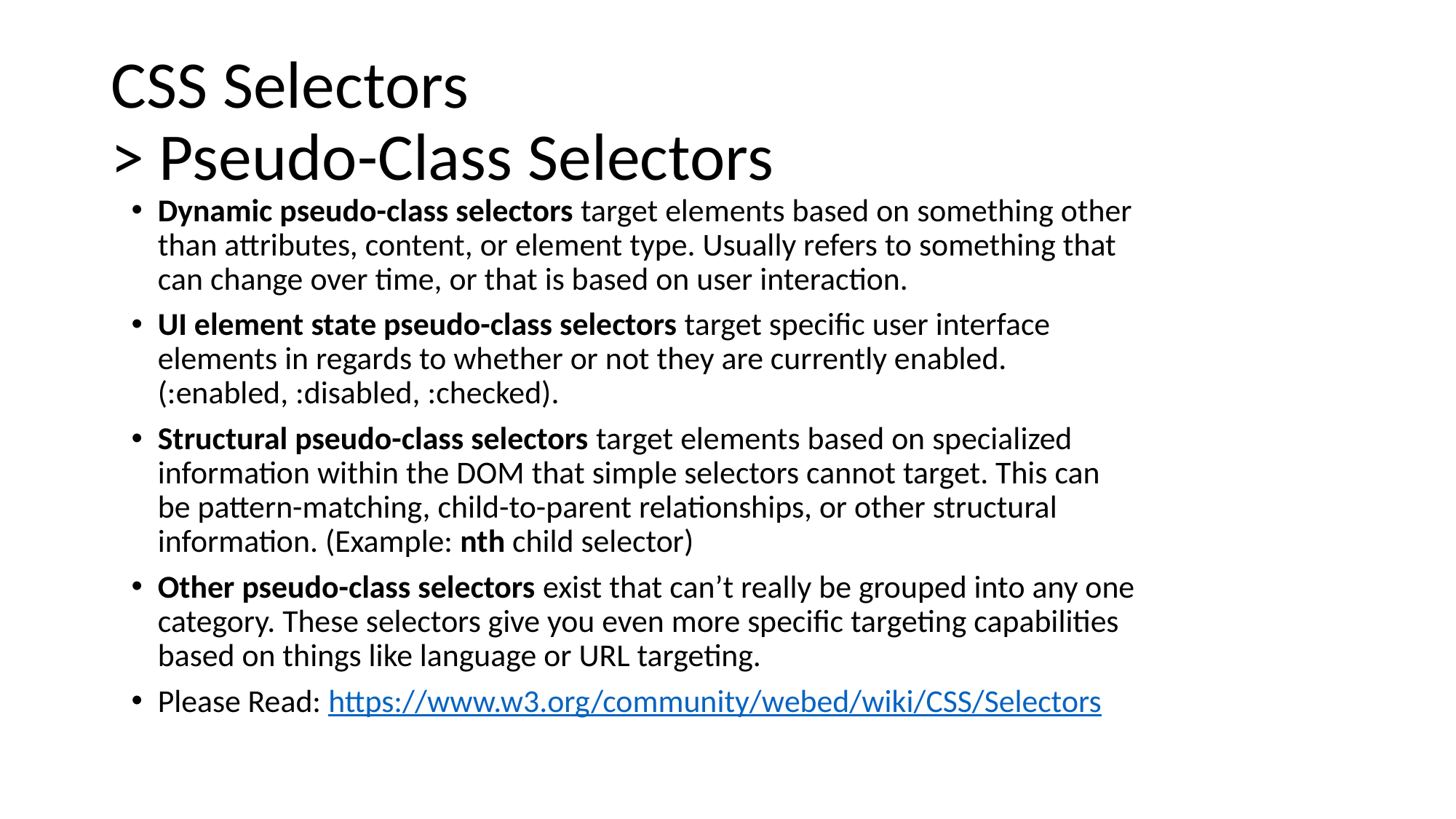

# CSS Selectors > Pseudo-Class Selectors
Dynamic pseudo-class selectors target elements based on something other than attributes, content, or element type. Usually refers to something that can change over time, or that is based on user interaction.
UI element state pseudo-class selectors target specific user interface elements in regards to whether or not they are currently enabled. (:enabled, :disabled, :checked).
Structural pseudo-class selectors target elements based on specialized information within the DOM that simple selectors cannot target. This can be pattern-matching, child-to-parent relationships, or other structural information. (Example: nth child selector)
Other pseudo-class selectors exist that can’t really be grouped into any one category. These selectors give you even more specific targeting capabilities based on things like language or URL targeting.
Please Read: https://www.w3.org/community/webed/wiki/CSS/Selectors